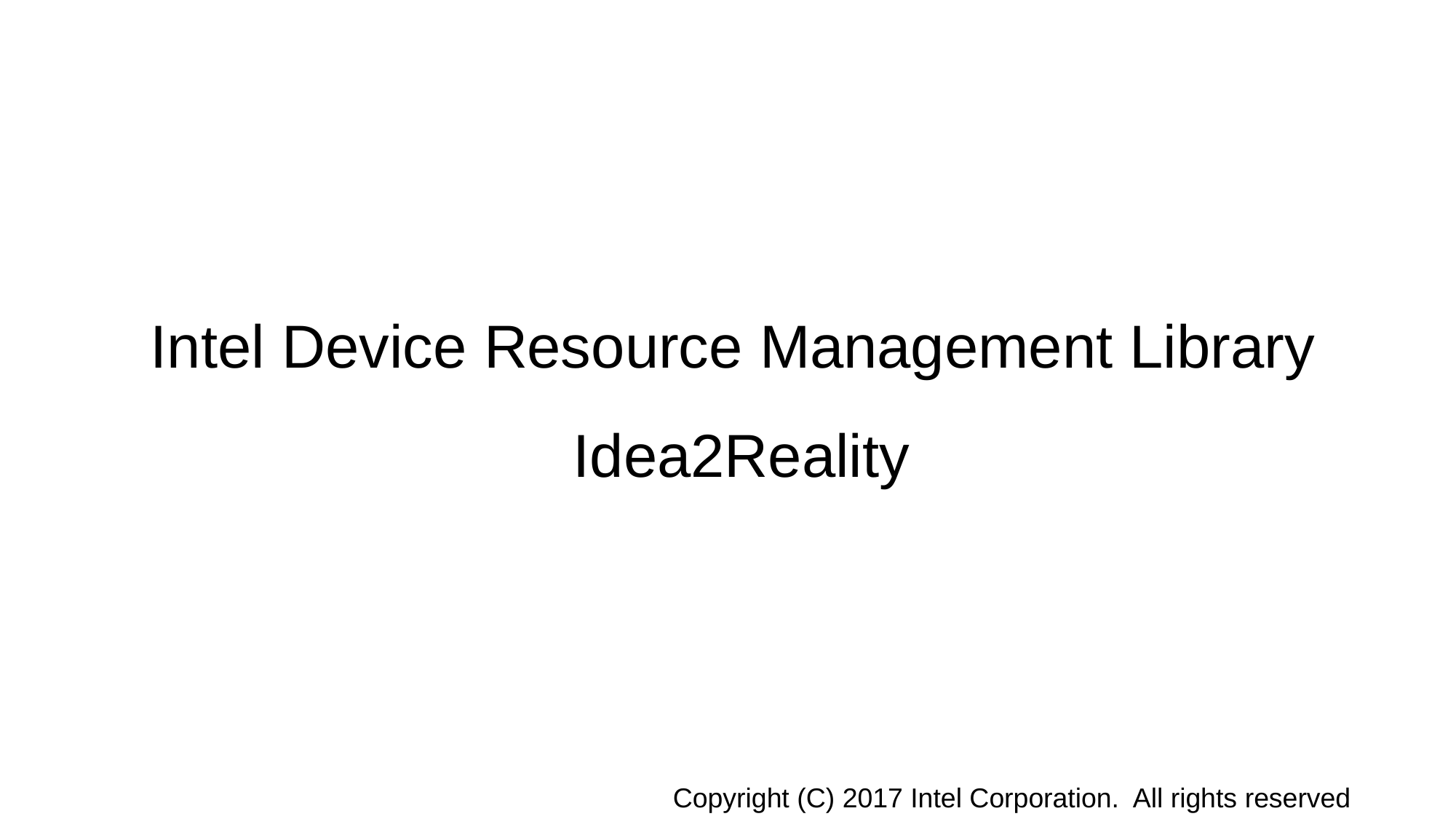

# Intel Device Resource Management Library Idea2Reality
Copyright (C) 2017 Intel Corporation.  All rights reserved